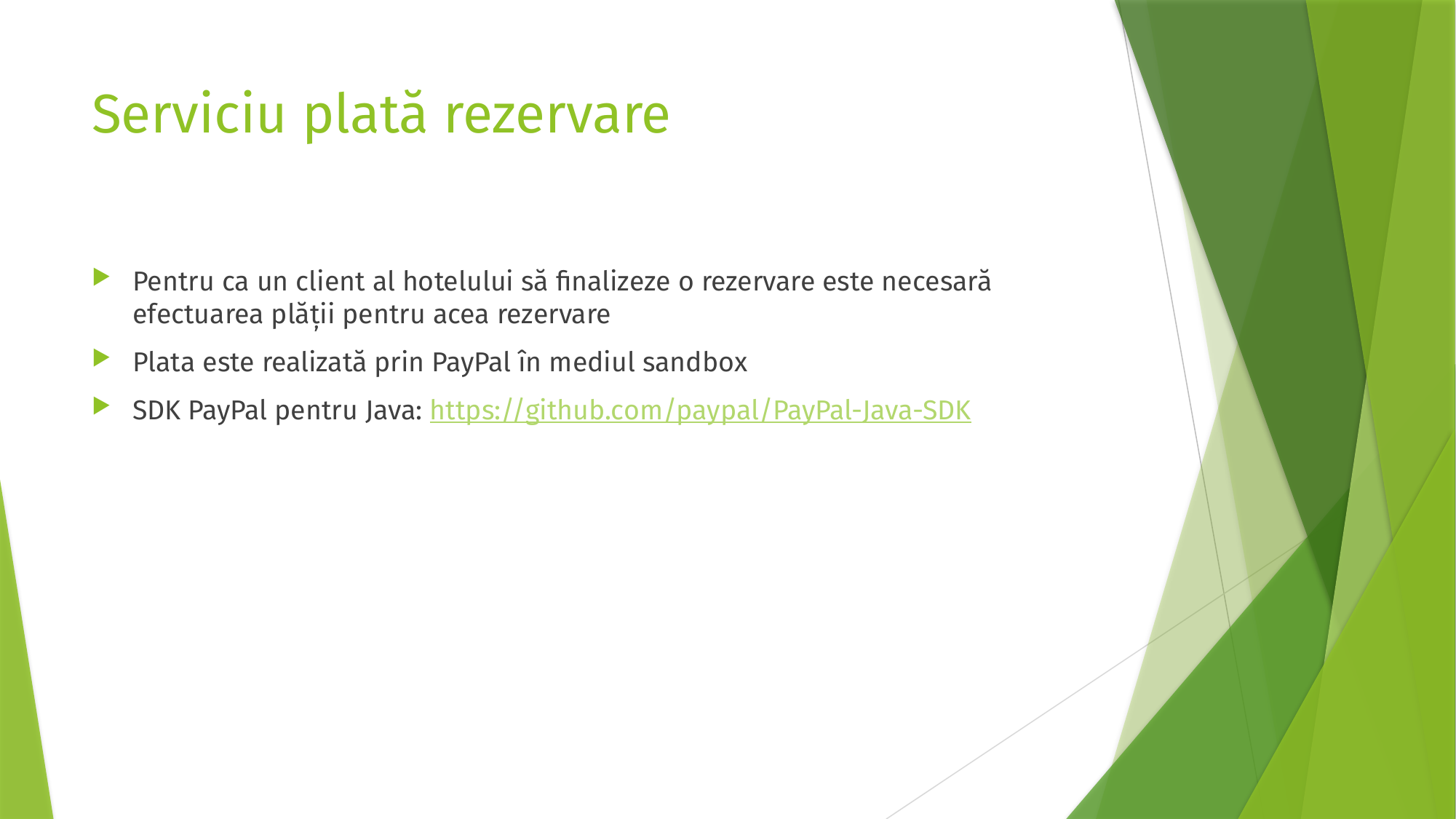

# Serviciu plată rezervare
Pentru ca un client al hotelului să finalizeze o rezervare este necesară efectuarea plății pentru acea rezervare
Plata este realizată prin PayPal în mediul sandbox
SDK PayPal pentru Java: https://github.com/paypal/PayPal-Java-SDK